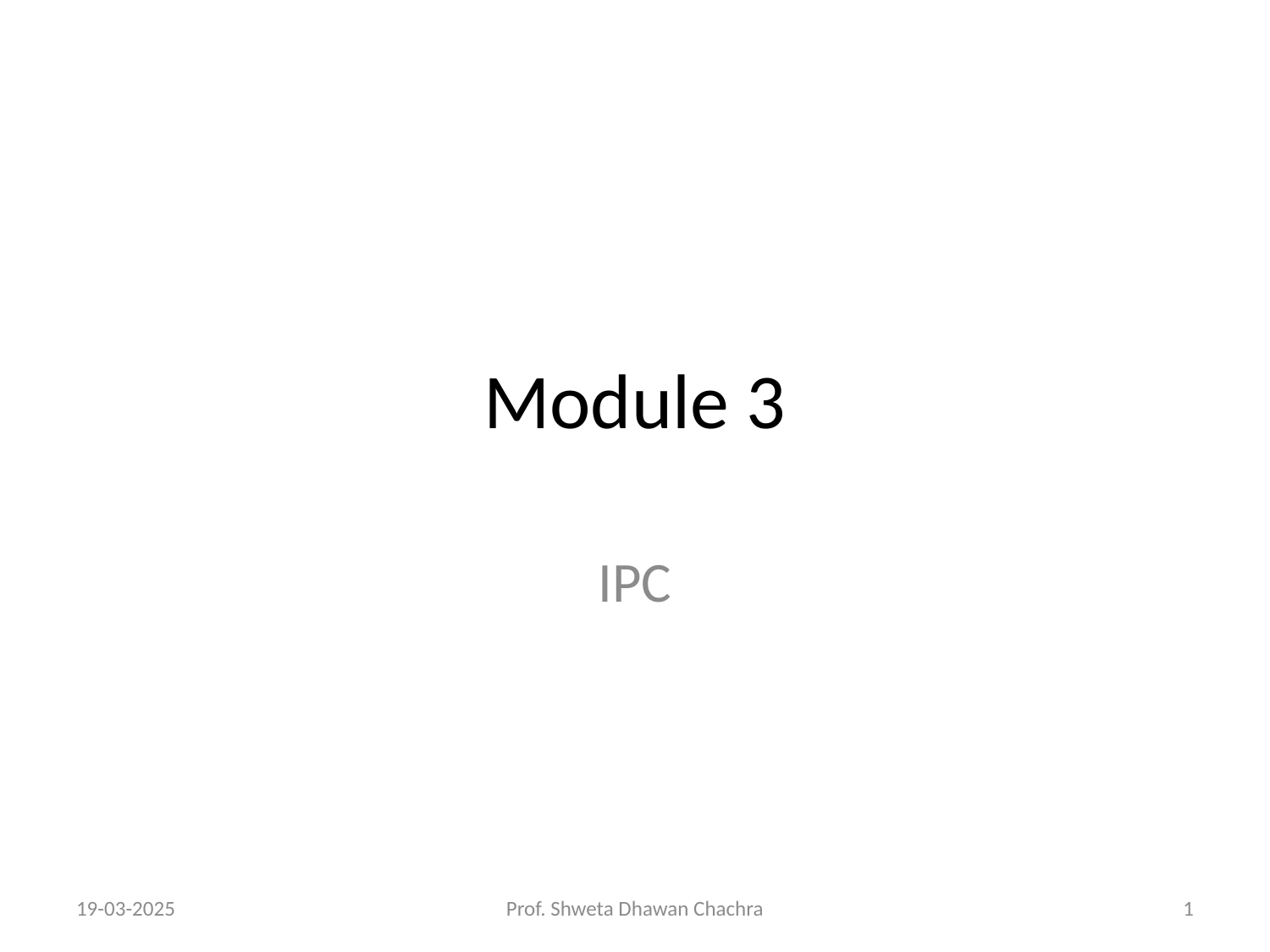

# Module 3
IPC
19-03-2025
Prof. Shweta Dhawan Chachra
1